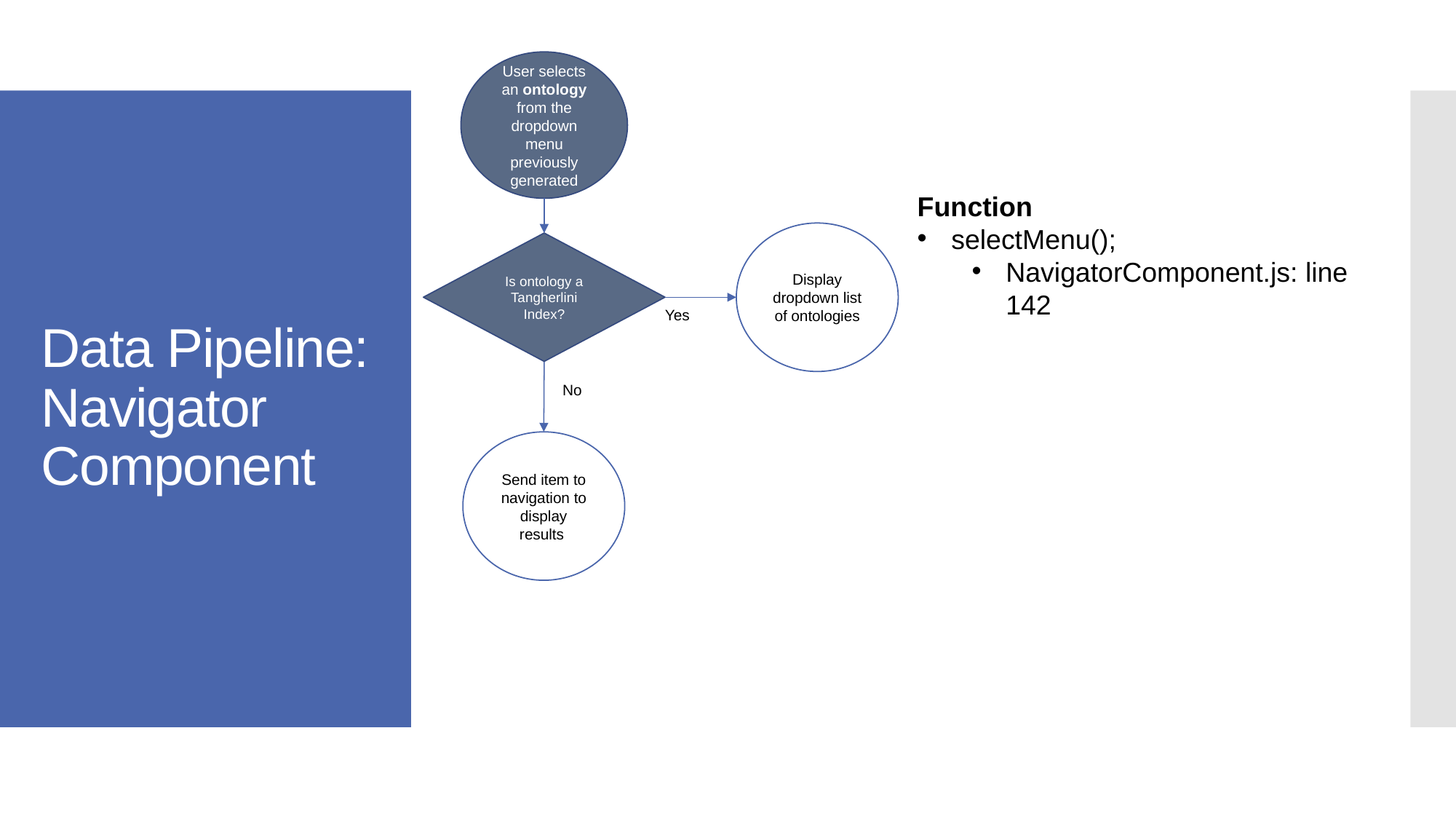

User selects an ontology from the dropdown menu previously generated
# Data Pipeline: Navigator Component
Function
selectMenu();
NavigatorComponent.js: line 142
Display dropdown list of ontologies
Is ontology a Tangherlini Index?
Yes
No
Send item to navigation to display results